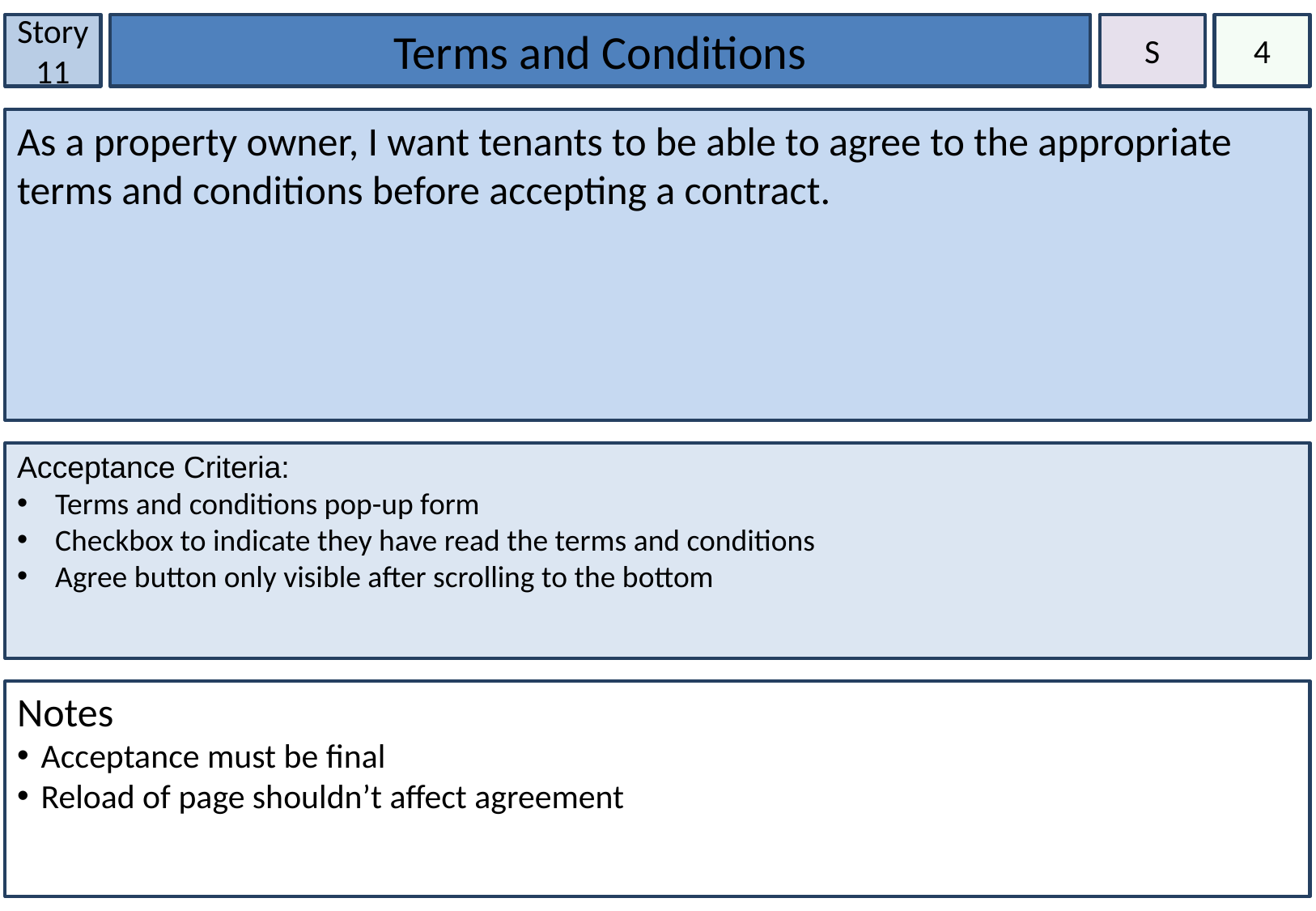

Story 11
Terms and Conditions
S
4
As a property owner, I want tenants to be able to agree to the appropriate terms and conditions before accepting a contract.
Acceptance Criteria:
Terms and conditions pop-up form
Checkbox to indicate they have read the terms and conditions
Agree button only visible after scrolling to the bottom

Notes
Acceptance must be final
Reload of page shouldn’t affect agreement